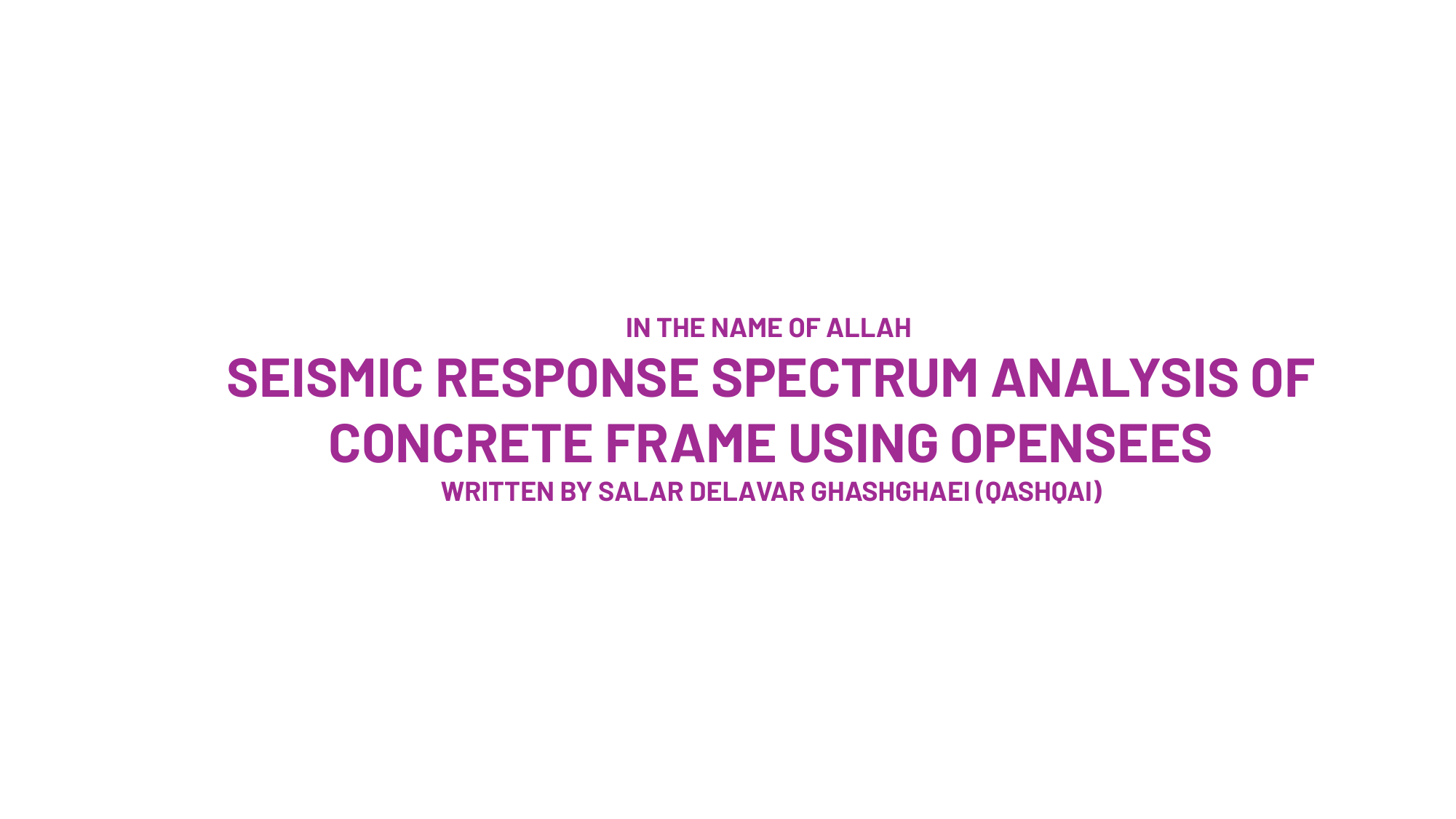

IN THE NAME OF ALLAH
SEISMIC RESPONSE SPECTRUM ANALYSIS OF CONCRETE FRAME USING OPENSEES
WRITTEN BY SALAR DELAVAR GHASHGHAEI (QASHQAI)